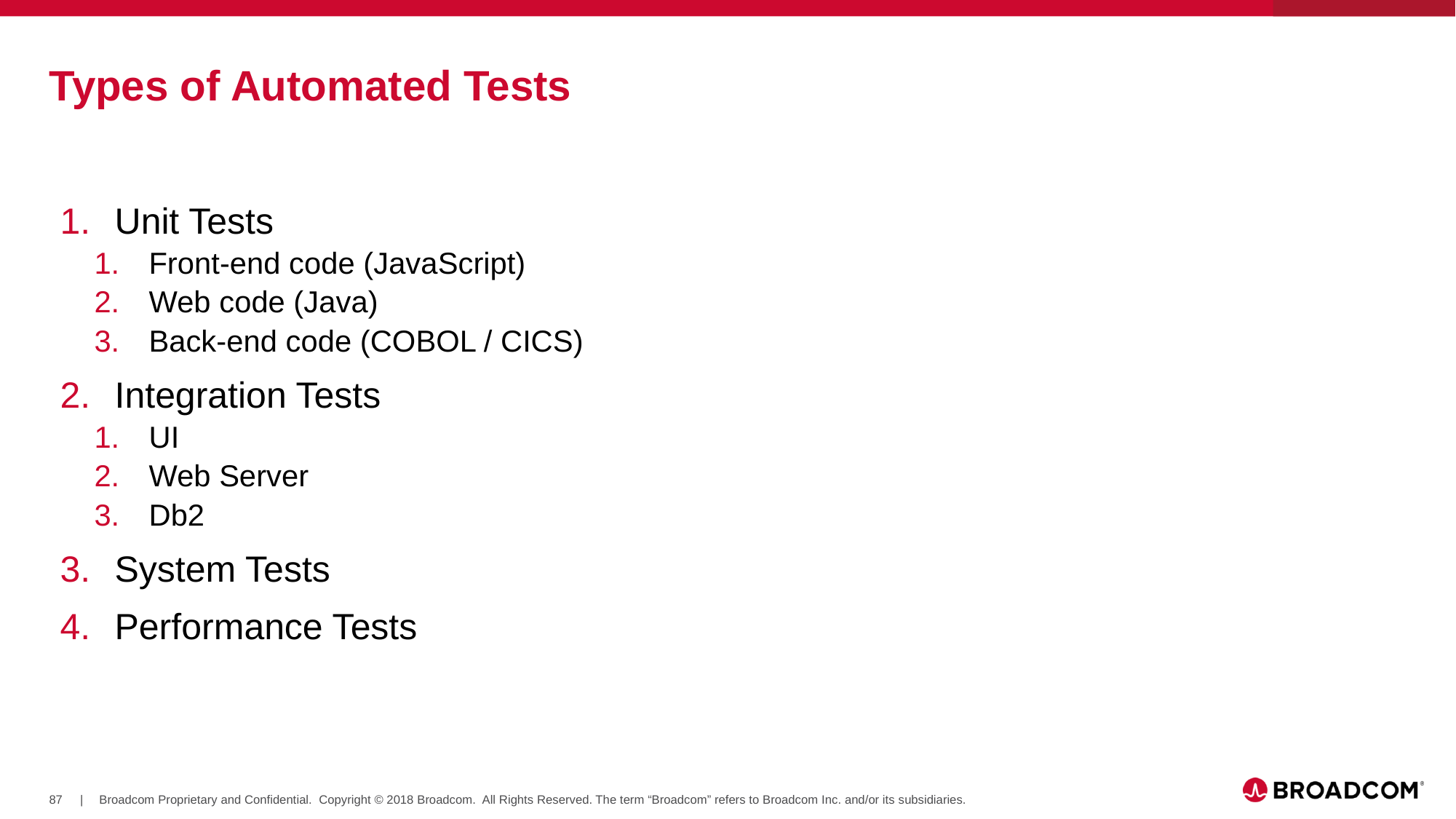

# Types of Automated Tests

Unit Tests
Front-end code (JavaScript)
Web code (Java)
Back-end code (COBOL / CICS)
Integration Tests
UI
Web Server
Db2
System Tests
Performance Tests